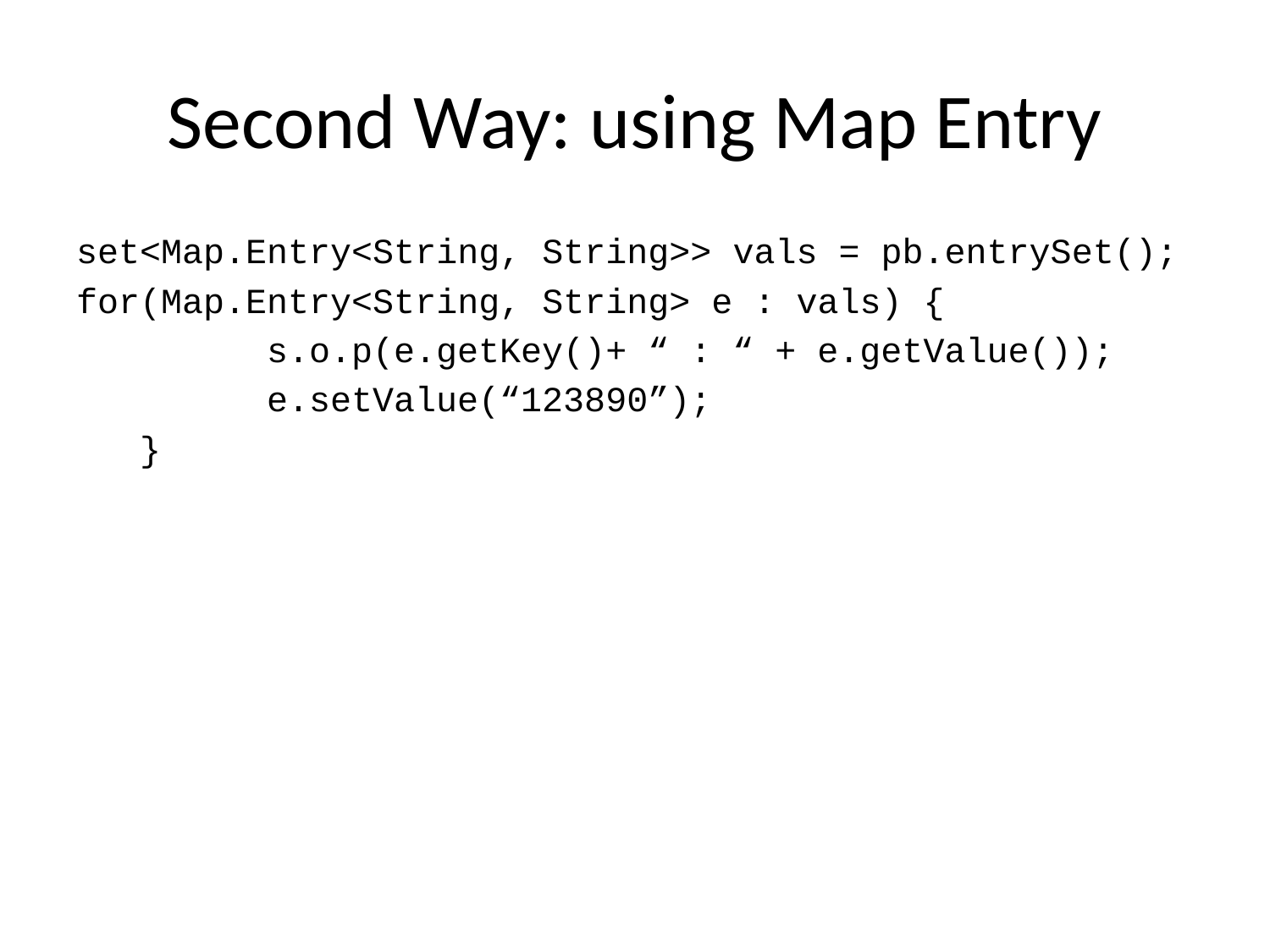

# Second Way: using Map Entry
set<Map.Entry<String, String>> vals = pb.entrySet();
for(Map.Entry<String, String> e : vals) {
	s.o.p(e.getKey()+ “ : “ + e.getValue());
      e.setValue(“123890”);
}